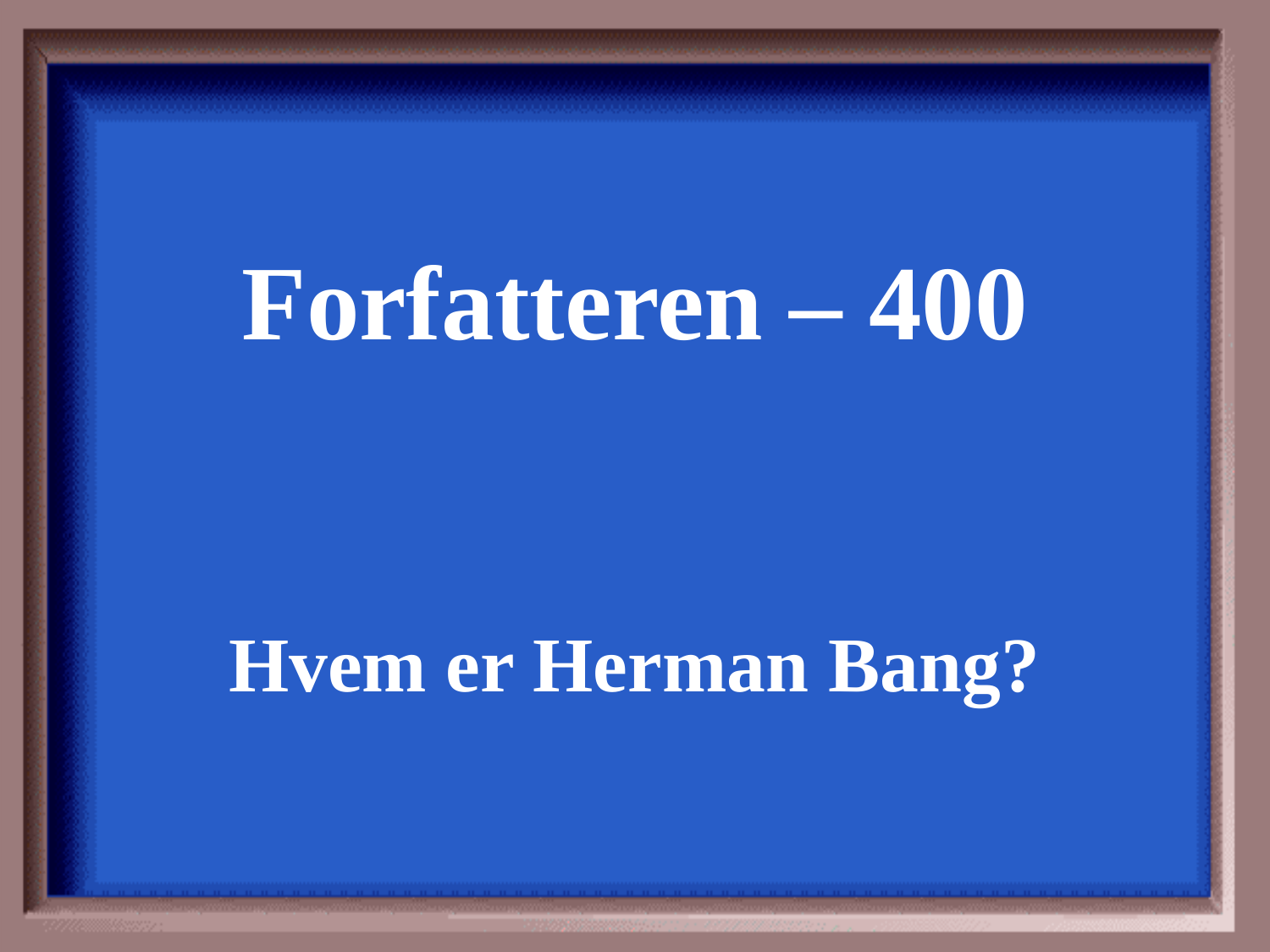

Forfatteren – 400
Hvem er Herman Bang?